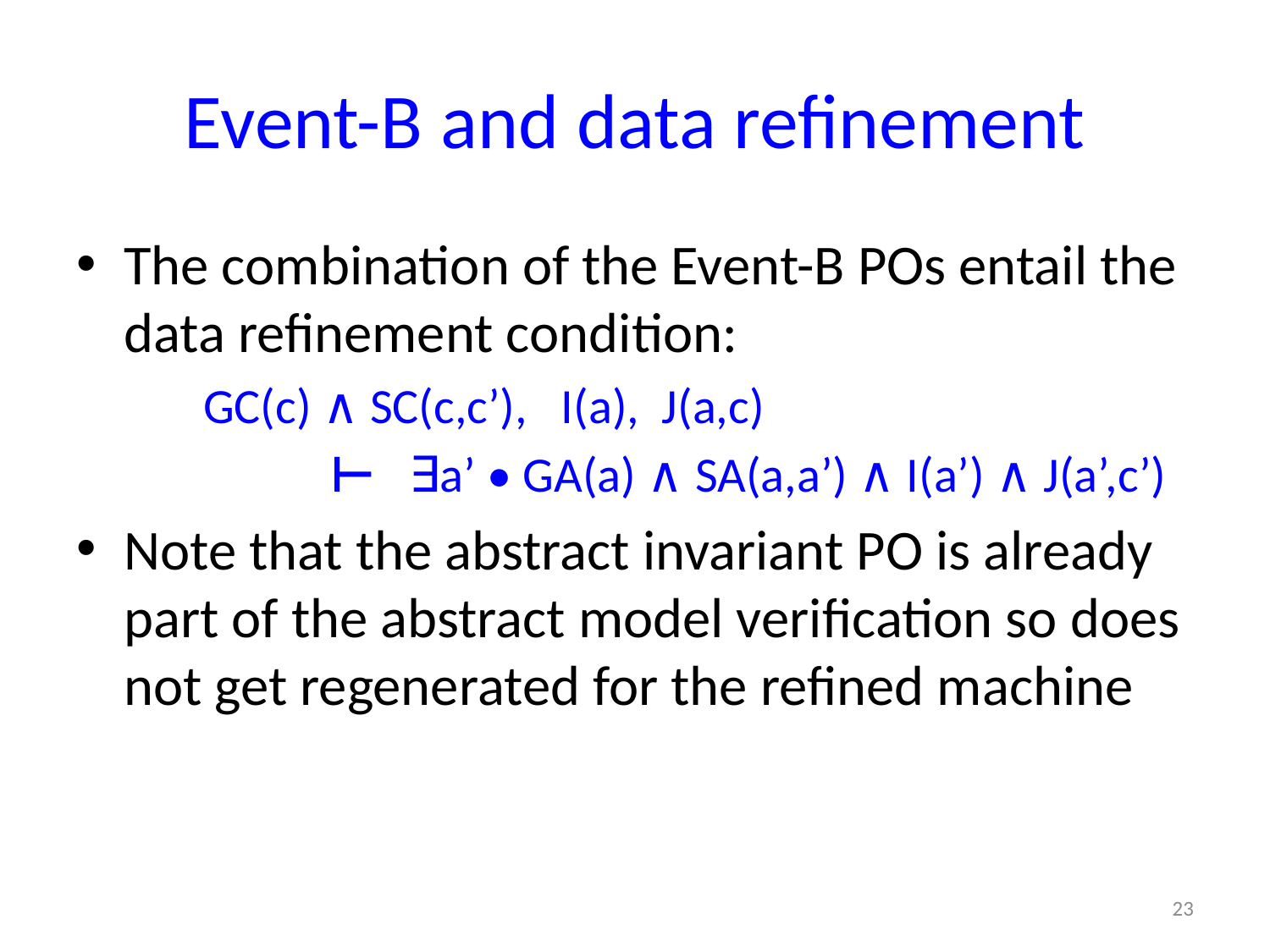

# Event-B and data refinement
The combination of the Event-B POs entail the data refinement condition:
	GC(c) ∧ SC(c,c’),   I(a),  J(a,c)
		⊢   ∃a’ • GA(a) ∧ SA(a,a’) ∧ I(a’) ∧ J(a’,c’)
Note that the abstract invariant PO is already part of the abstract model verification so does not get regenerated for the refined machine

23